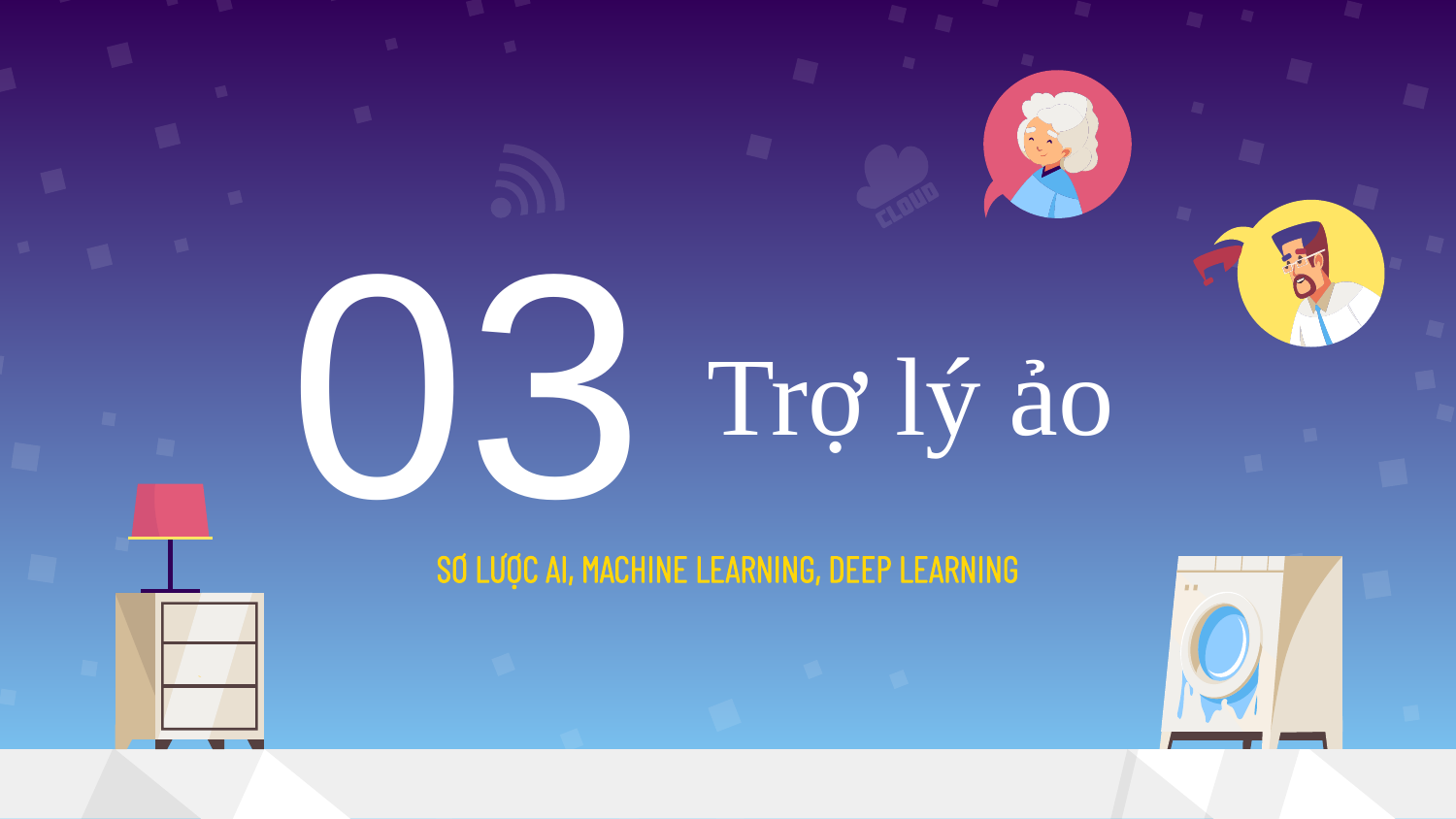

03
# Trợ lý ảo

SƠ LƯỢC AI, MACHINE LEARNING, DEEP LEARNING